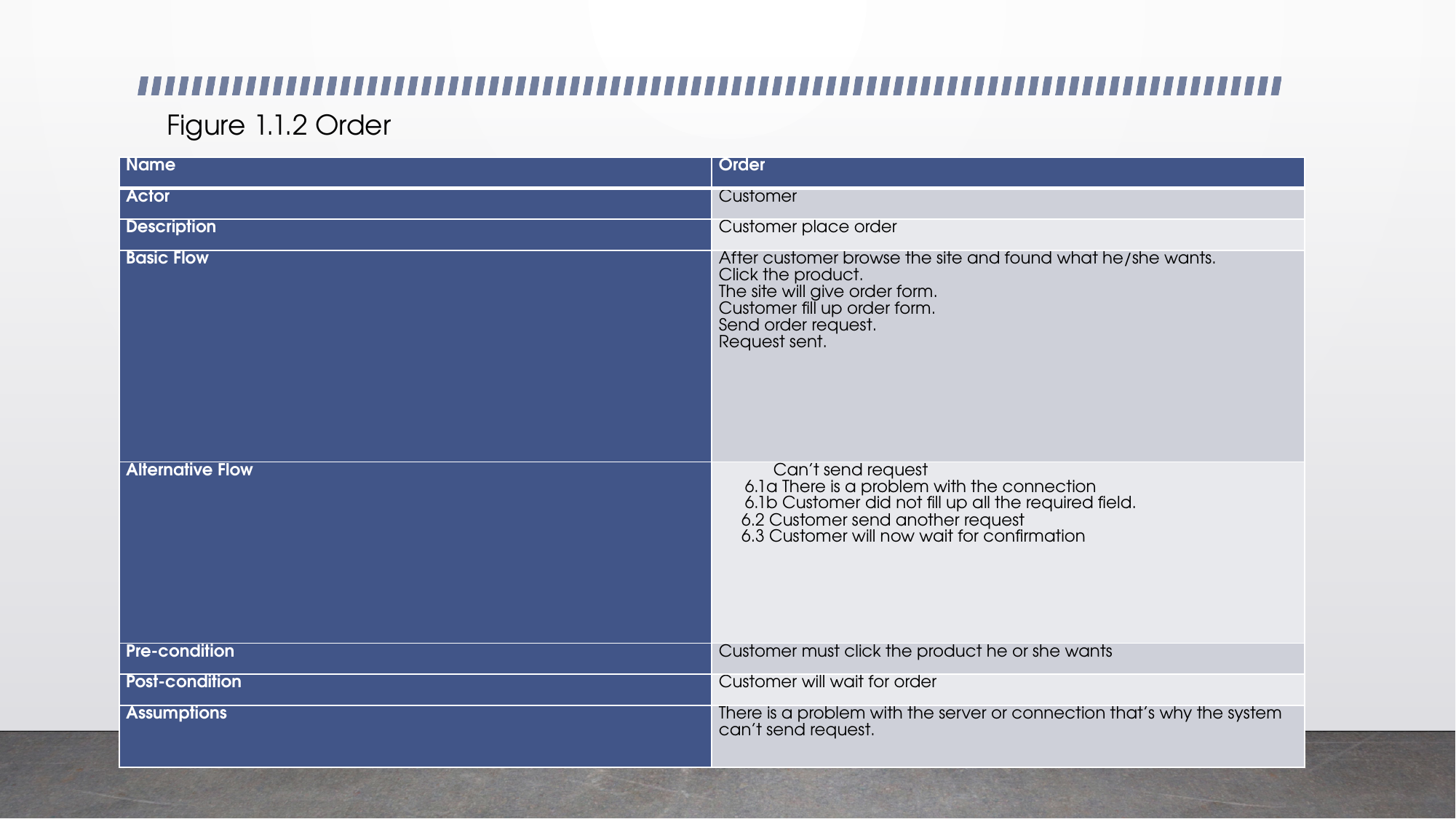

Figure 1.1.2 Order

| Name | Order |
| --- | --- |
| Actor | Customer |
| Description | Customer place order |
| Basic Flow | After customer browse the site and found what he/she wants. Click the product. The site will give order form. Customer fill up order form. Send order request. Request sent. |
| Alternative Flow | Can’t send request 6.1a There is a problem with the connection 6.1b Customer did not fill up all the required field.      6.2 Customer send another request      6.3 Customer will now wait for confirmation |
| Pre-condition | Customer must click the product he or she wants |
| Post-condition | Customer will wait for order |
| Assumptions | There is a problem with the server or connection that’s why the system can’t send request. |